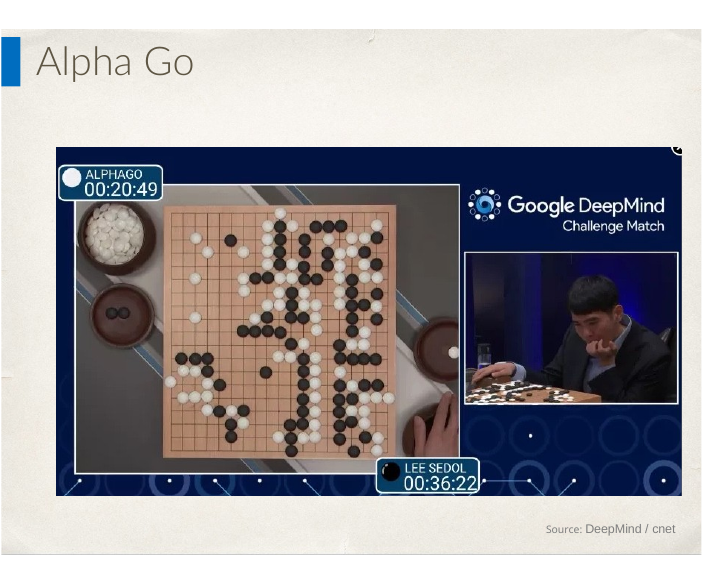

# Alpha Go

Source: DeepMind / cnet